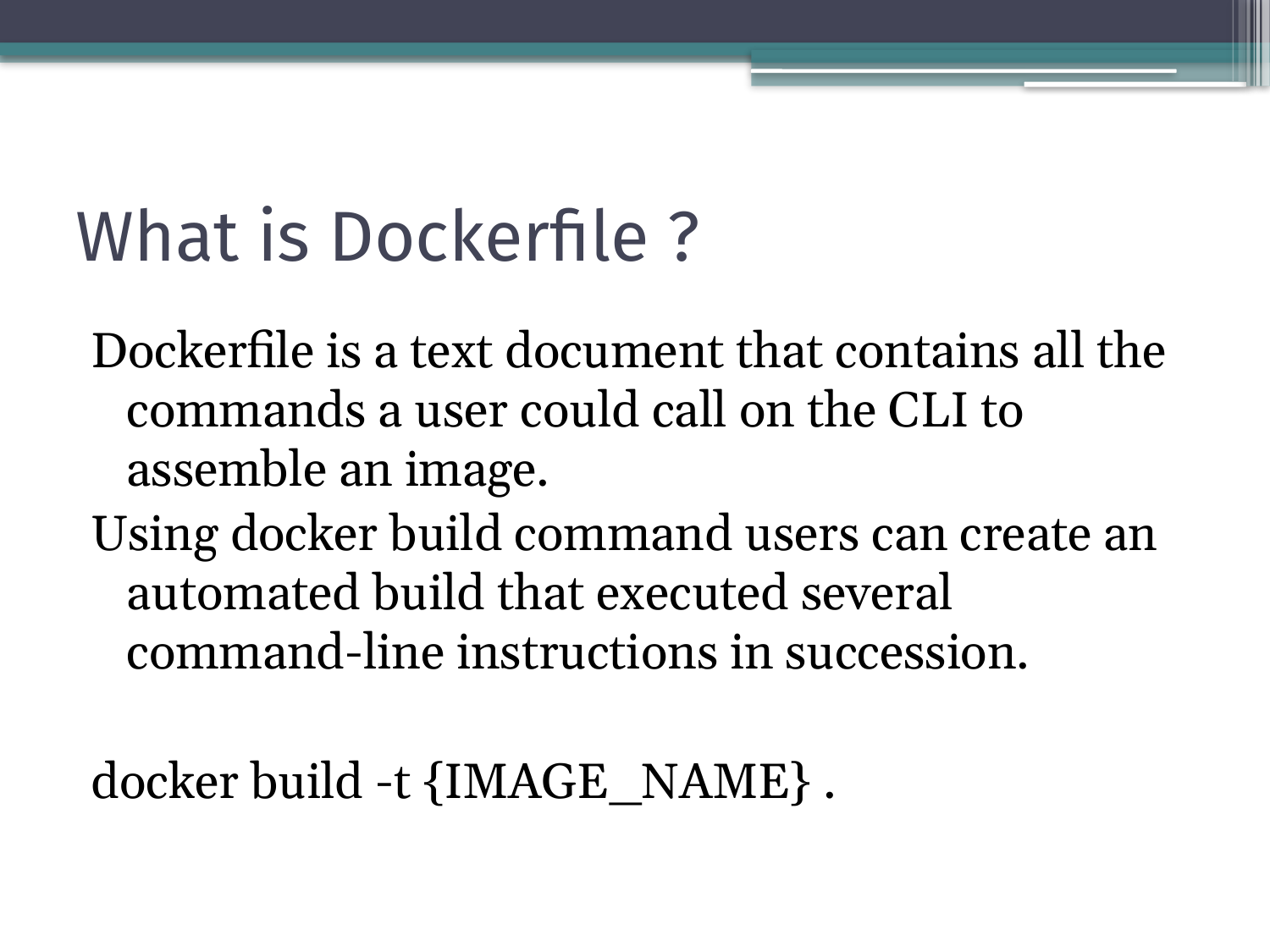

# What is Dockerfile ?
Dockerfile is a text document that contains all the commands a user could call on the CLI to assemble an image.
Using docker build command users can create an automated build that executed several command-line instructions in succession.

docker build -t {IMAGE_NAME} .